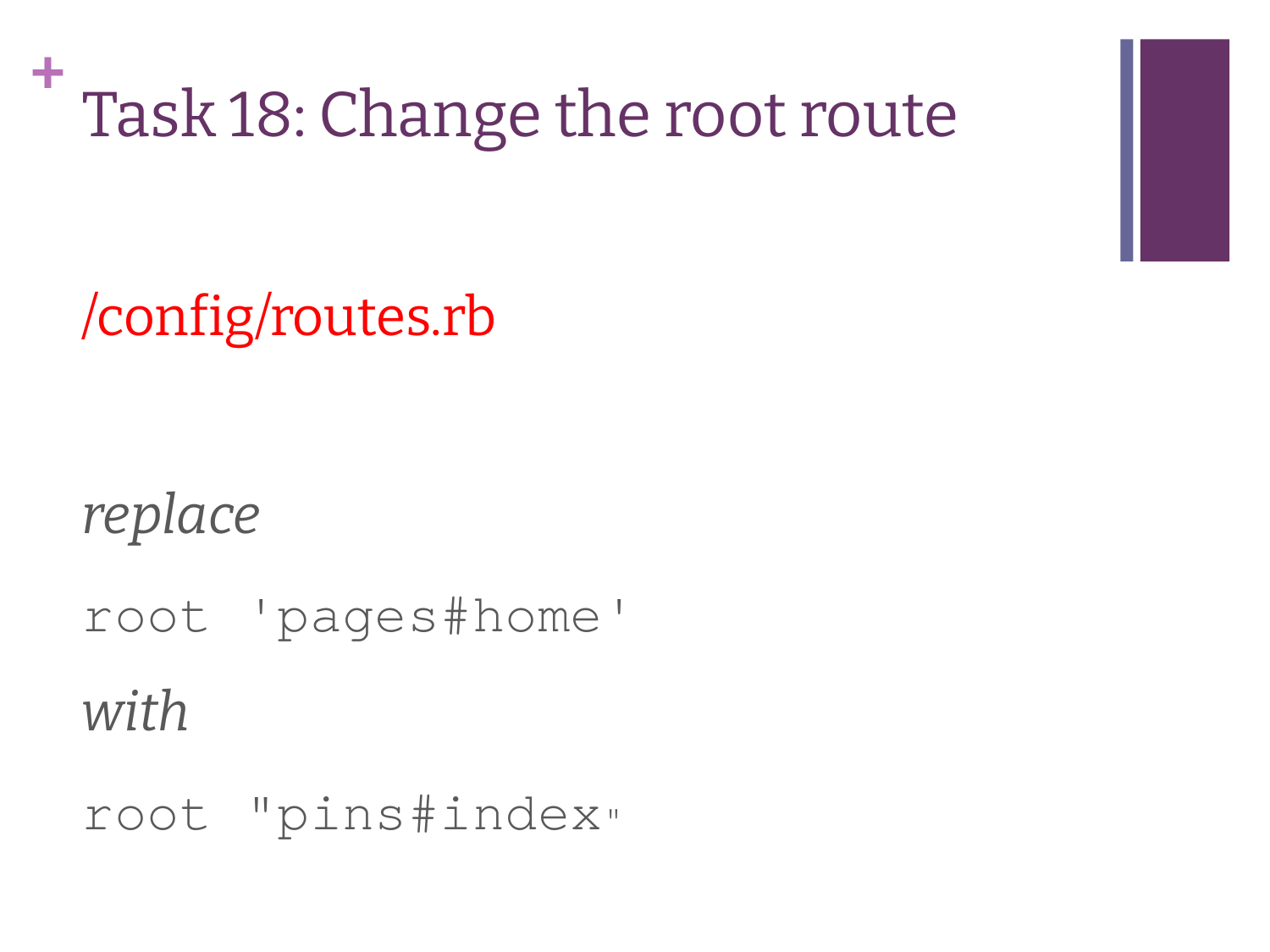

# Task 18: Change the root route
/config/routes.rb

replace
root 'pages#home'
with
root "pins#index"